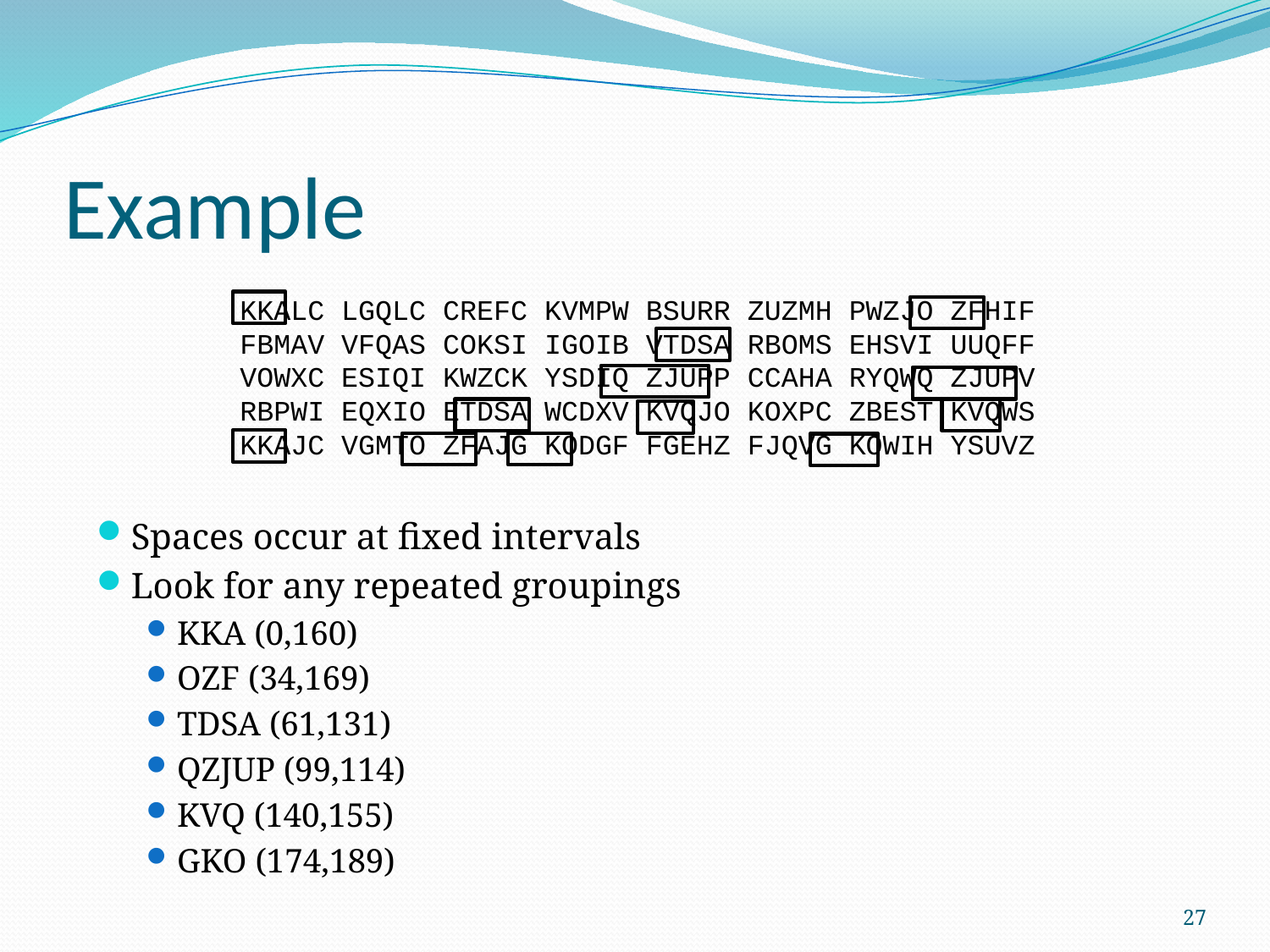

# Example
KKALC LGQLC CREFC KVMPW BSURR ZUZMH PWZJO ZFHIF
FBMAV VFQAS COKSI IGOIB VTDSA RBOMS EHSVI UUQFF
VOWXC ESIQI KWZCK YSDIQ ZJUPP CCAHA RYQWQ ZJUPV
RBPWI EQXIO ETDSA WCDXV KVQJO KOXPC ZBEST KVQWS
KKAJC VGMTO ZFAJG KODGF FGEHZ FJQVG KOWIH YSUVZ

Spaces occur at fixed intervals
Look for any repeated groupings
KKA (0,160)
OZF (34,169)
TDSA (61,131)
QZJUP (99,114)
KVQ (140,155)
GKO (174,189)

27